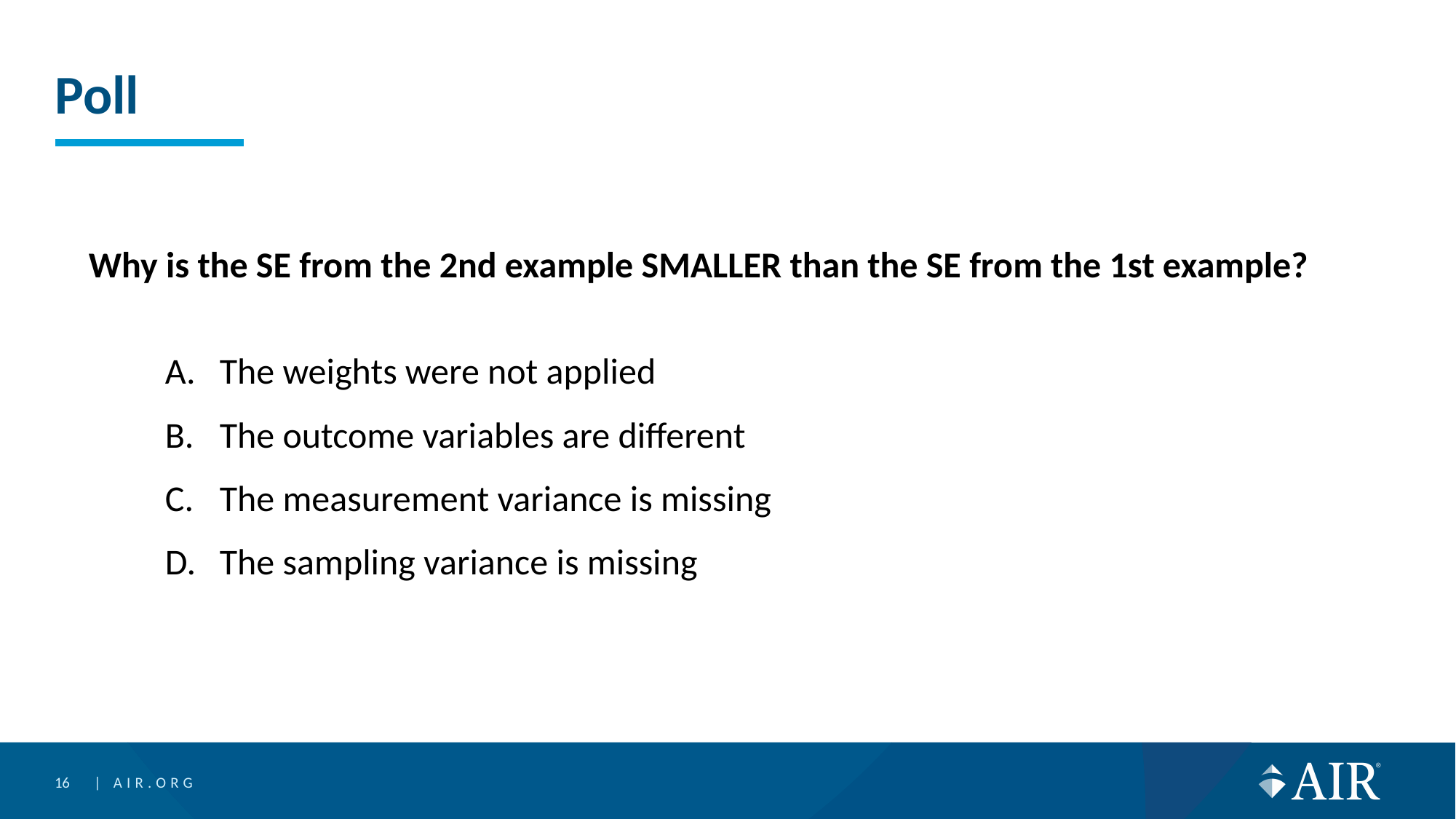

# Poll

Why is the SE from the 2nd example SMALLER than the SE from the 1st example?

The weights were not applied
The outcome variables are different
The measurement variance is missing
The sampling variance is missing
16